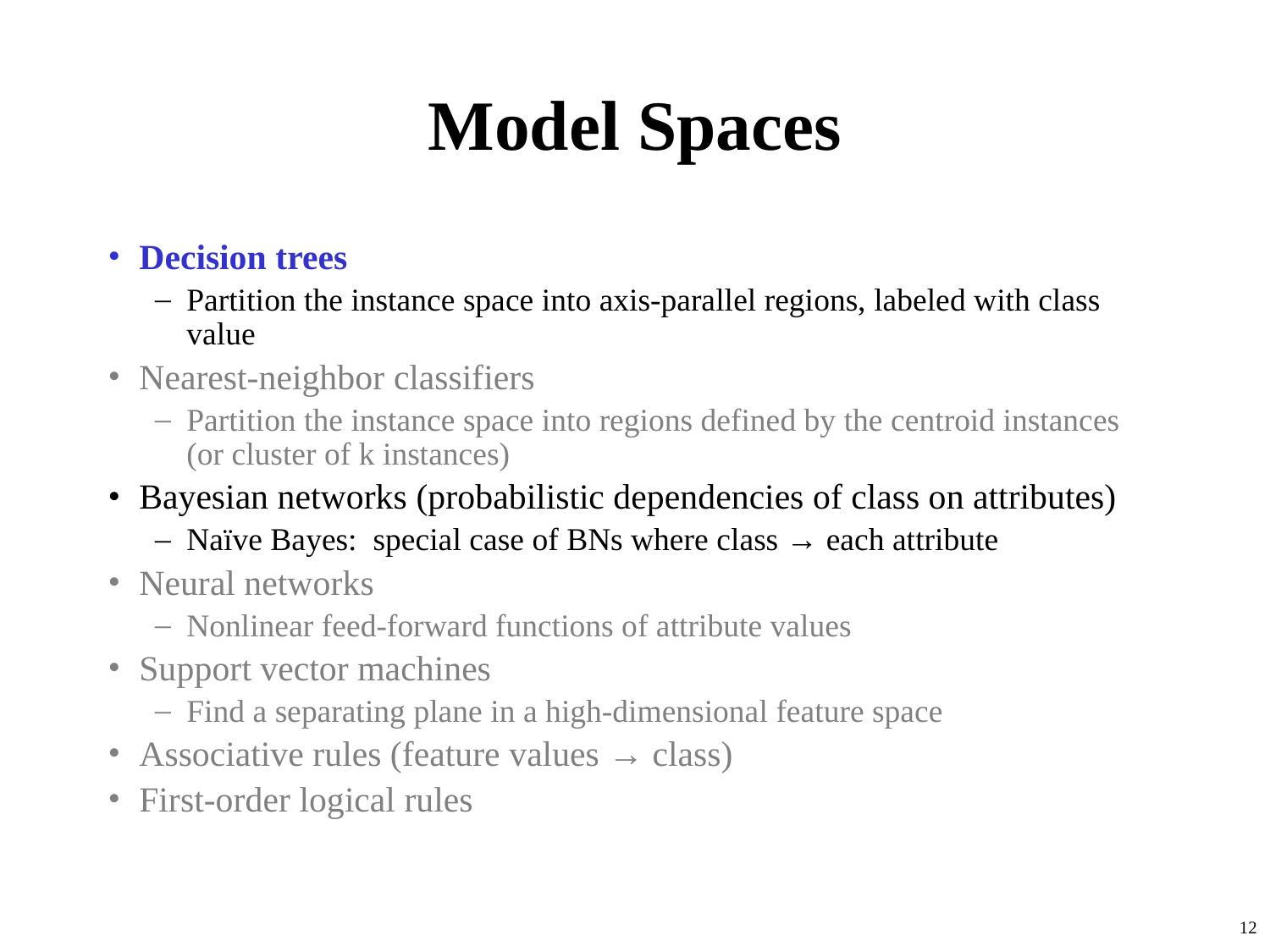

# Model Spaces
Decision trees
Partition the instance space into axis-parallel regions, labeled with class value
Nearest-neighbor classifiers
Partition the instance space into regions defined by the centroid instances (or cluster of k instances)
Bayesian networks (probabilistic dependencies of class on attributes)
Naïve Bayes:  special case of BNs where class → each attribute
Neural networks
Nonlinear feed-forward functions of attribute values
Support vector machines
Find a separating plane in a high-dimensional feature space
Associative rules (feature values → class)
First-order logical rules

12